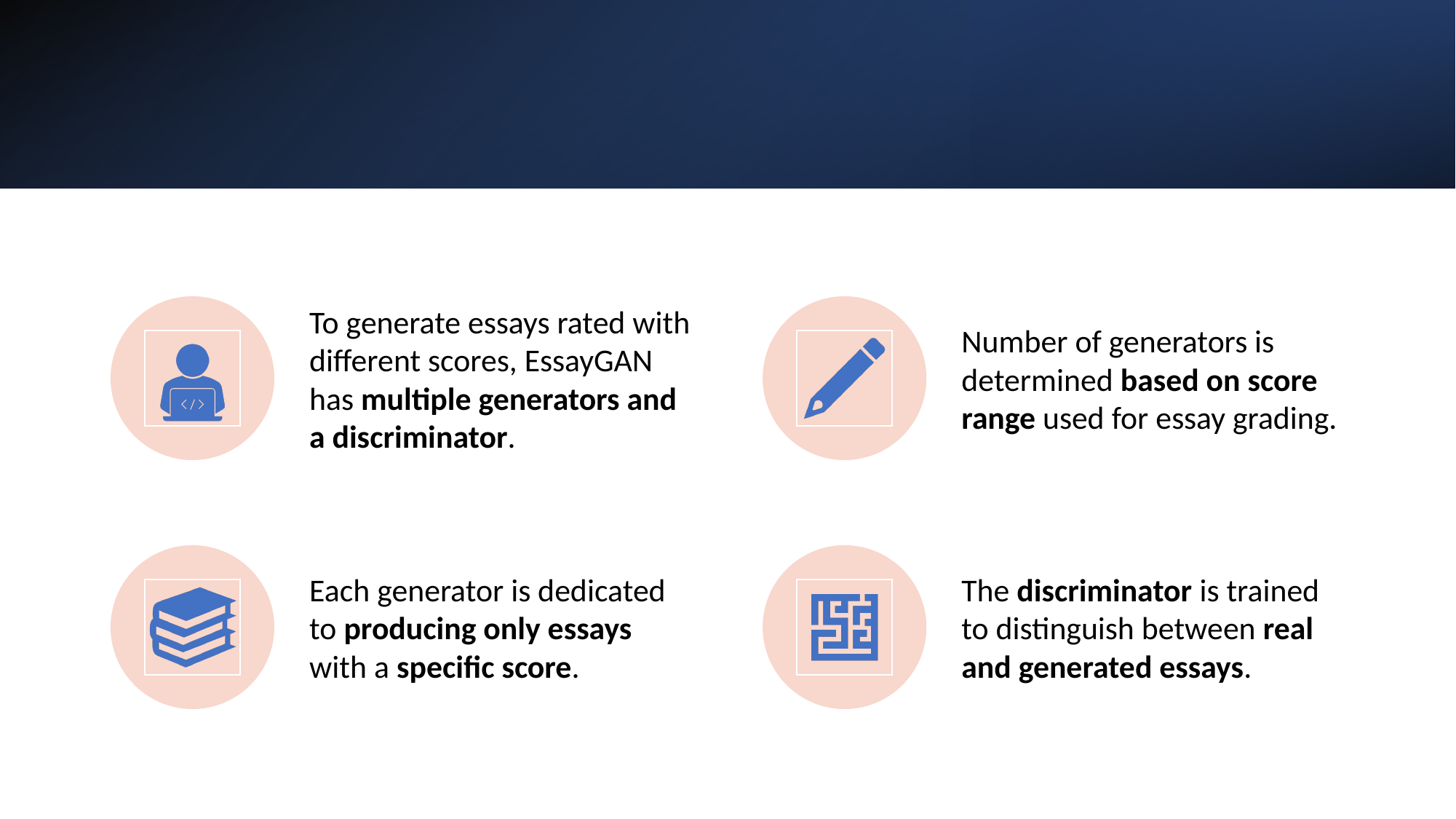

To generate essays rated with different scores, EssayGAN has multiple generators and a discriminator.
Number of generators is determined based on score range used for essay grading.
Each generator is dedicated to producing only essays with a specific score.
The discriminator is trained to distinguish between real and generated essays.